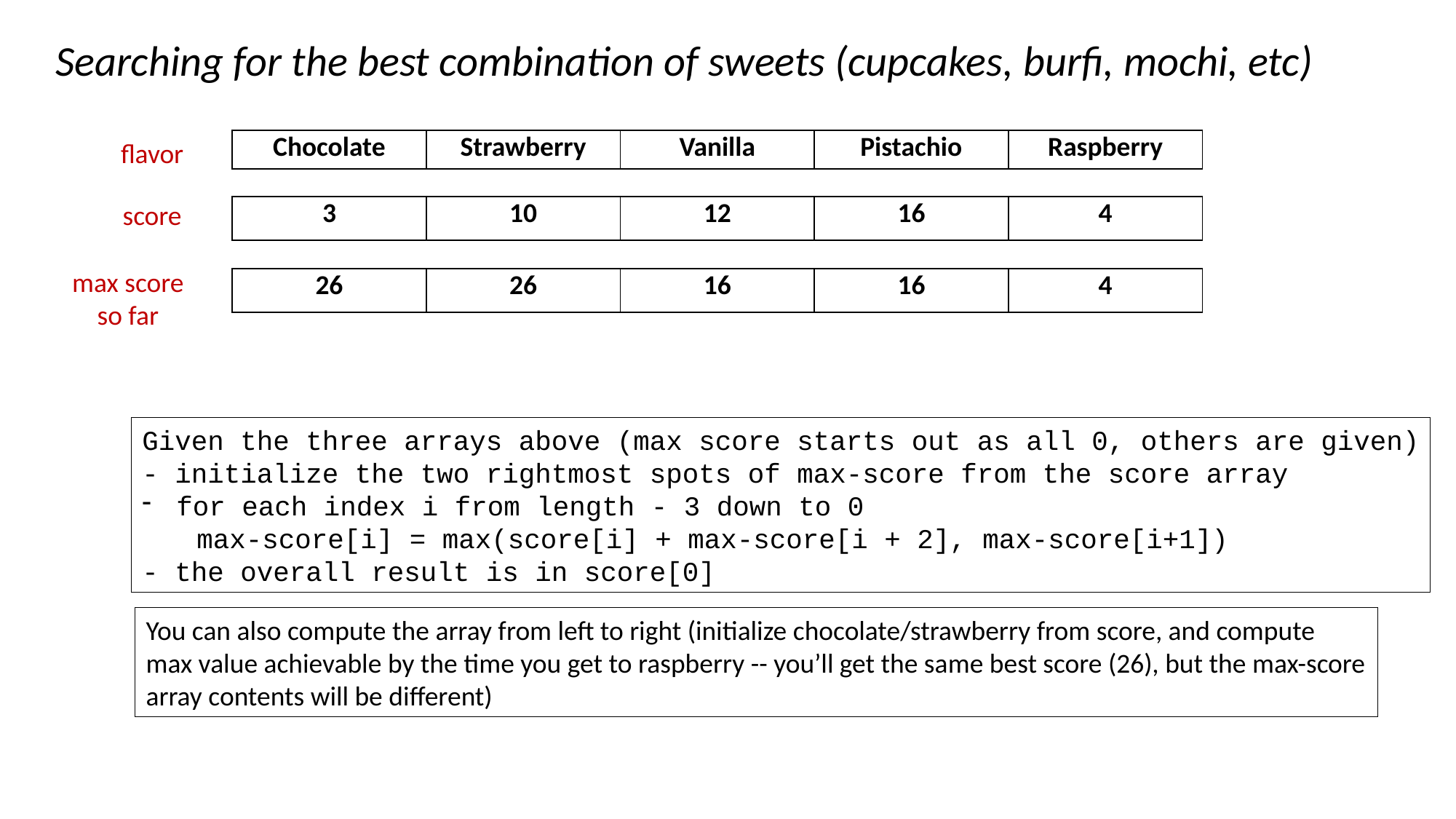

Searching for the best combination of sweets (cupcakes, burfi, mochi, etc)
| Chocolate | Strawberry | Vanilla | Pistachio | Raspberry |
| --- | --- | --- | --- | --- |
flavor
score
| 3 | 10 | 12 | 16 | 4 |
| --- | --- | --- | --- | --- |
max score so far
| 26 | 26 | 16 | 16 | 4 |
| --- | --- | --- | --- | --- |
Given the three arrays above (max score starts out as all 0, others are given)
- initialize the two rightmost spots of max-score from the score array
for each index i from length - 3 down to 0
max-score[i] = max(score[i] + max-score[i + 2], max-score[i+1])
- the overall result is in score[0]
You can also compute the array from left to right (initialize chocolate/strawberry from score, and compute
max value achievable by the time you get to raspberry -- you’ll get the same best score (26), but the max-score
array contents will be different)